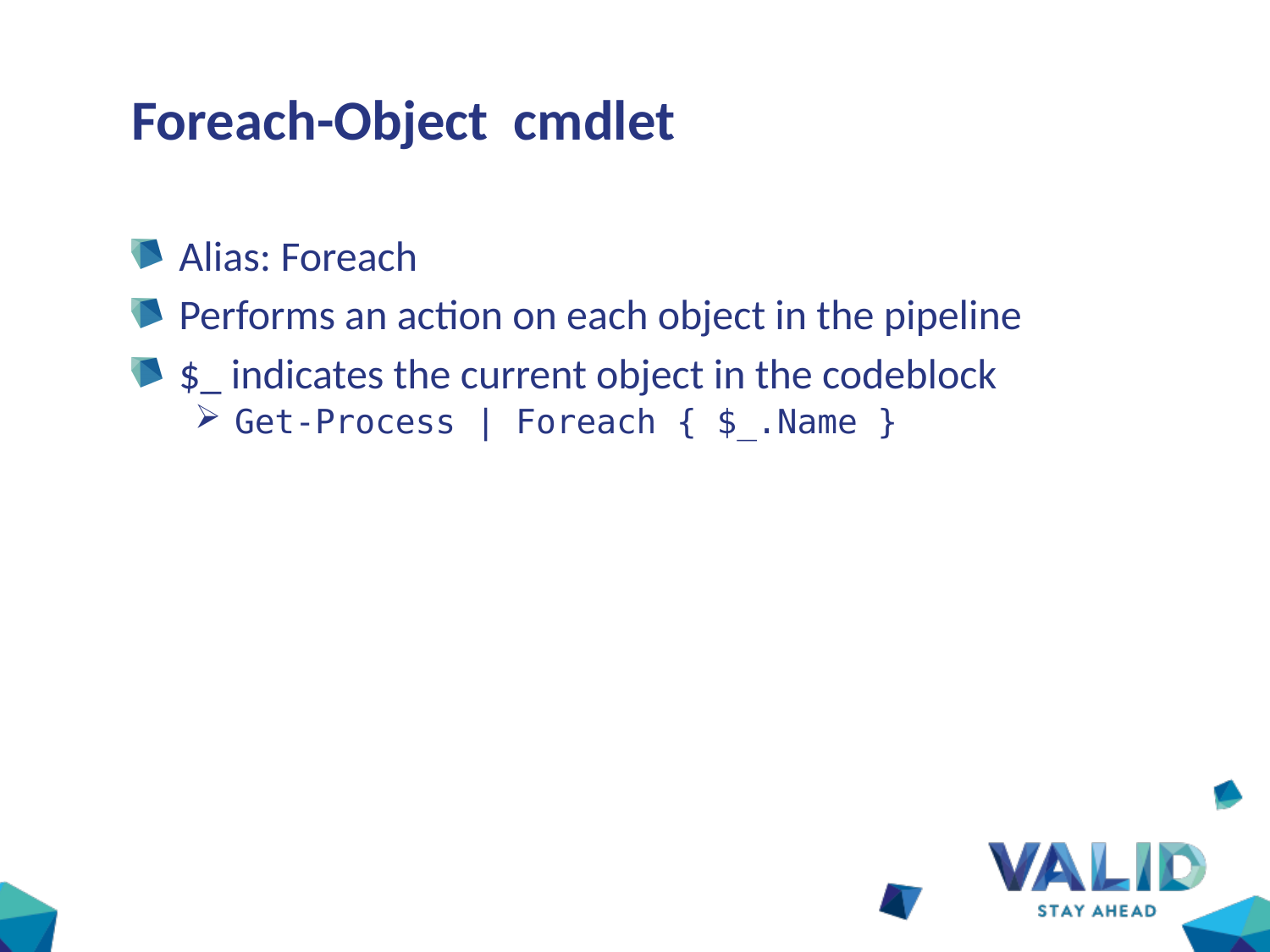

# Foreach-Object  cmdlet
Alias: Foreach
Performs an action on each object in the pipeline
$_ indicates the current object in the codeblock
Get-Process | Foreach { $_.Name }